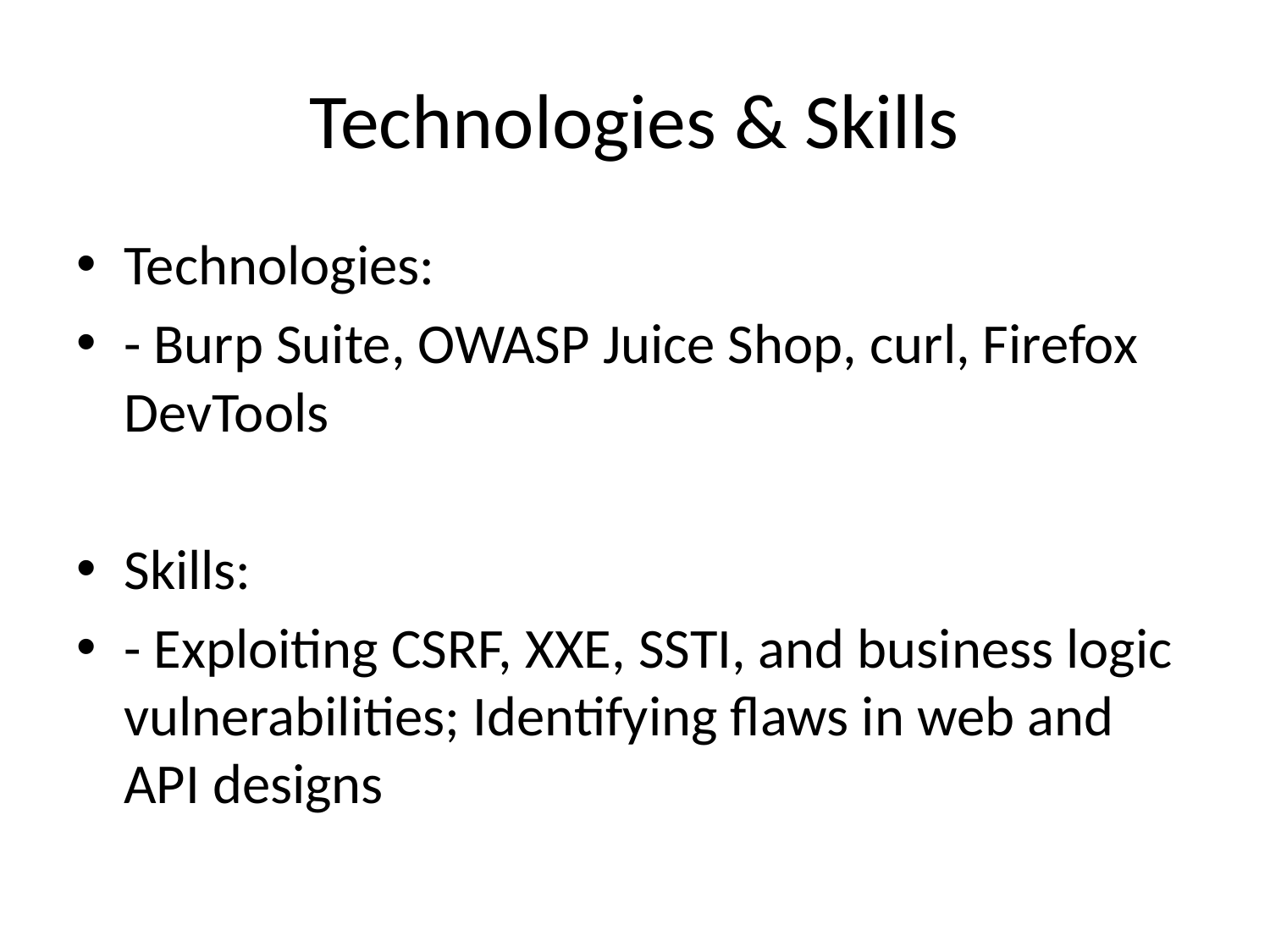

# Technologies & Skills
Technologies:
- Burp Suite, OWASP Juice Shop, curl, Firefox DevTools

Skills:
- Exploiting CSRF, XXE, SSTI, and business logic vulnerabilities; Identifying flaws in web and API designs